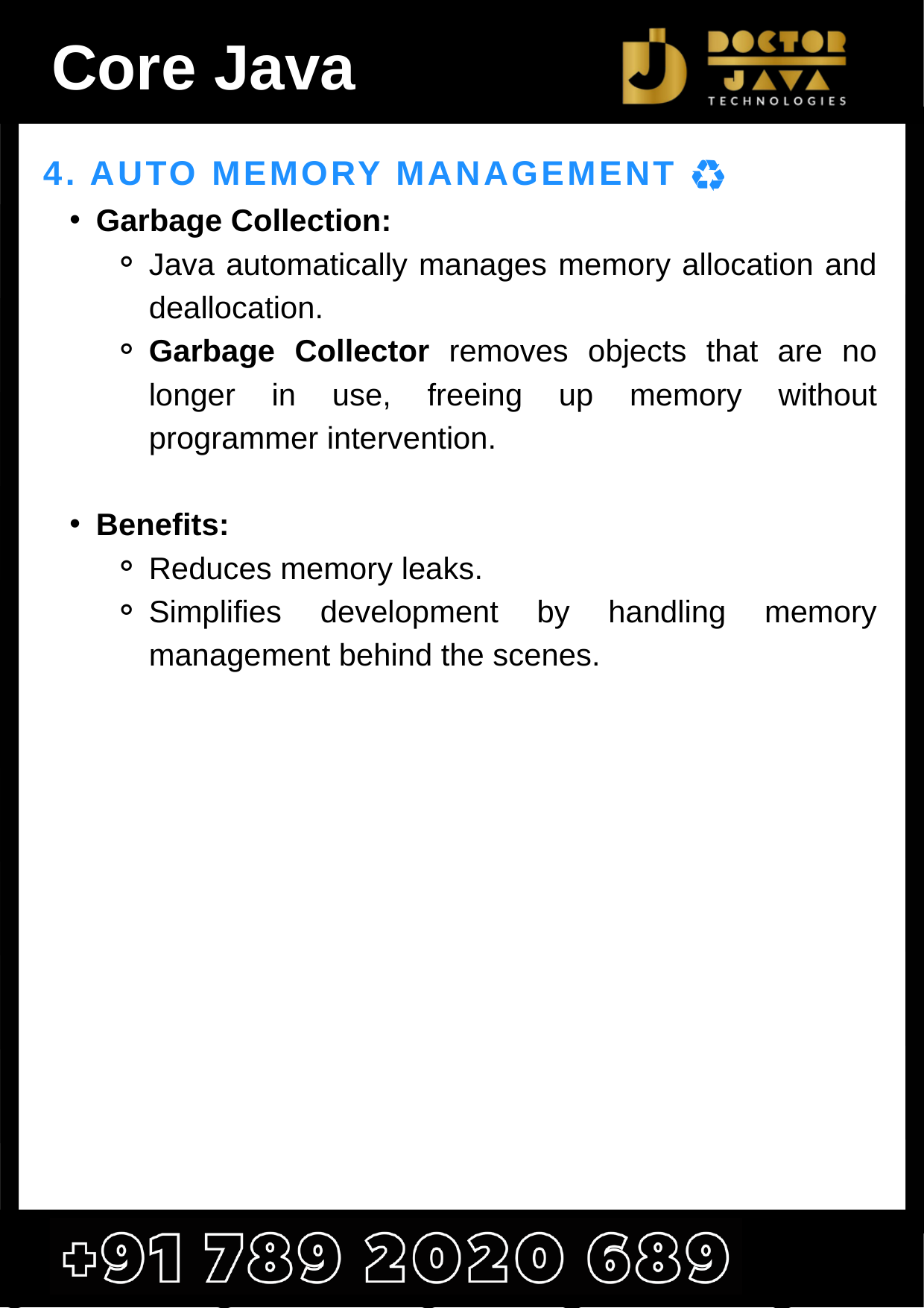

Core Java

4. AUTO MEMORY MANAGEMENT ♻️
Garbage Collection:
Java automatically manages memory allocation and deallocation.
Garbage Collector removes objects that are no longer in use, freeing up memory without programmer intervention.

Benefits:
Reduces memory leaks.
Simplifies development by handling memory management behind the scenes.